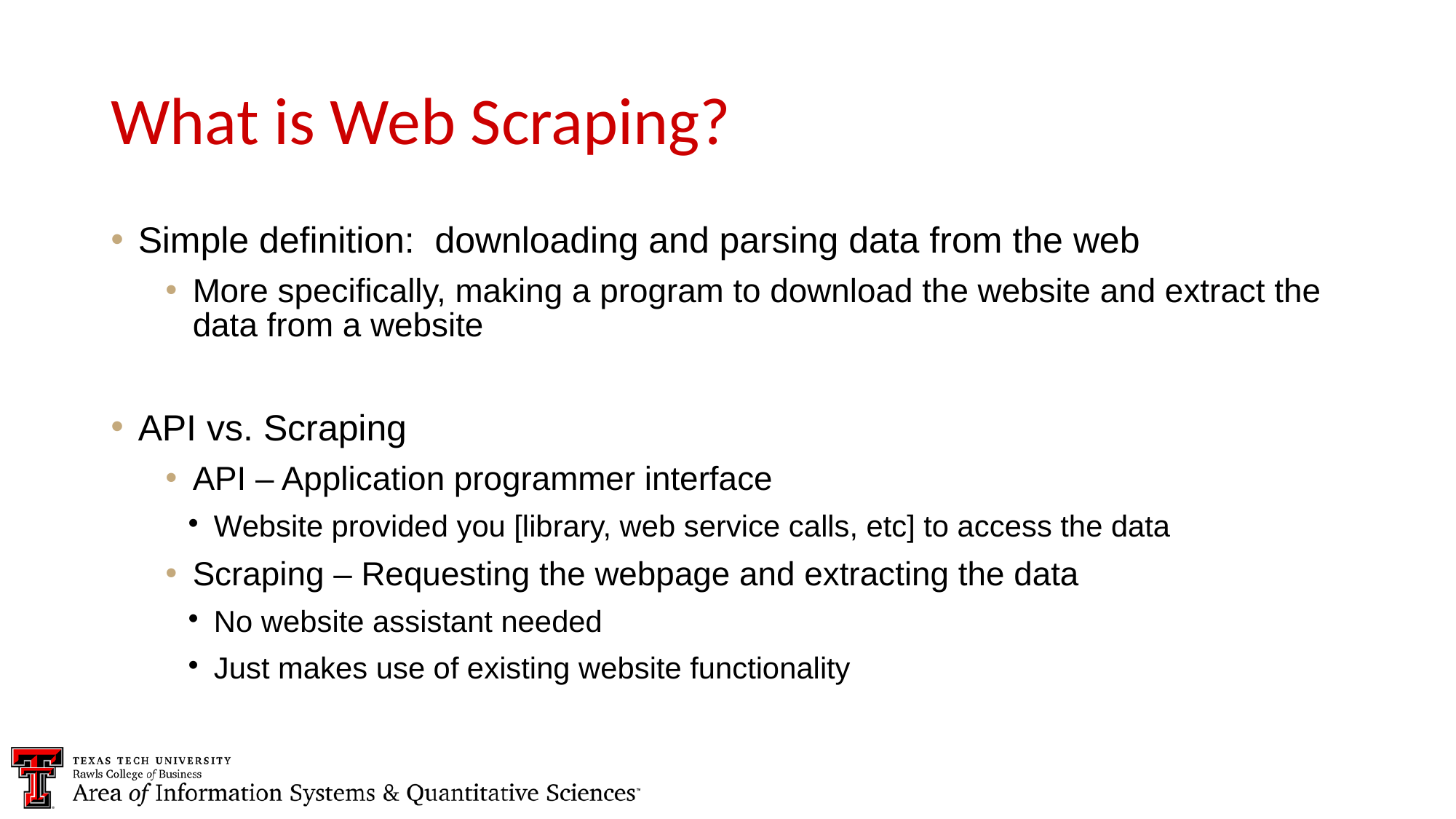

What is Web Scraping?
Simple definition:  downloading and parsing data from the web
More specifically, making a program to download the website and extract the data from a website

API vs. Scraping
API – Application programmer interface
Website provided you [library, web service calls, etc] to access the data
Scraping – Requesting the webpage and extracting the data
No website assistant needed
Just makes use of existing website functionality